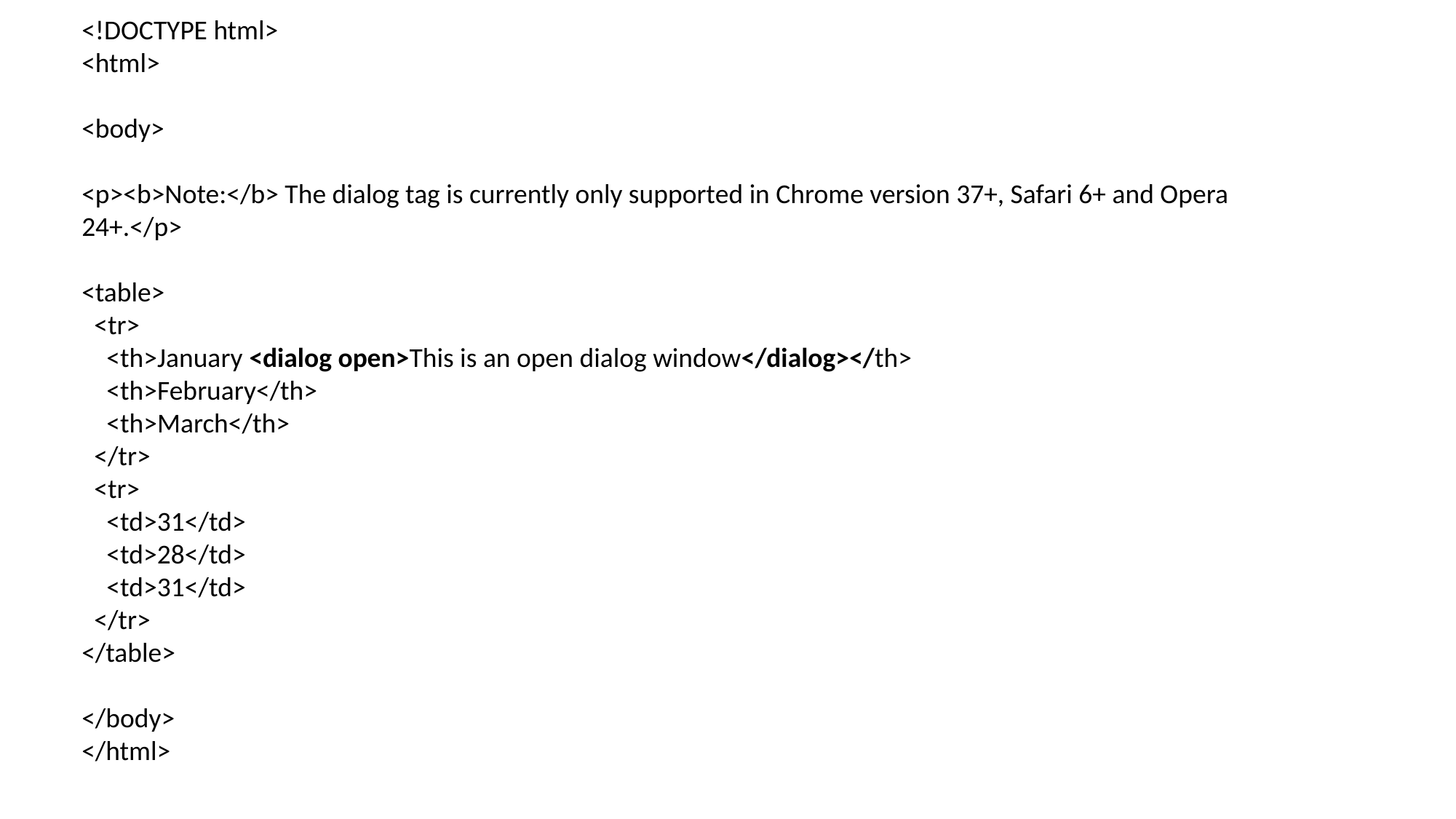

<!DOCTYPE html>
<html>

<body>

<p><b>Note:</b> The dialog tag is currently only supported in Chrome version 37+, Safari 6+ and Opera 24+.</p>

<table>
  <tr>
    <th>January <dialog open>This is an open dialog window</dialog></th>
    <th>February</th>
    <th>March</th>
  </tr>
  <tr>
    <td>31</td>
    <td>28</td>
    <td>31</td>
  </tr>
</table>

</body>
</html>